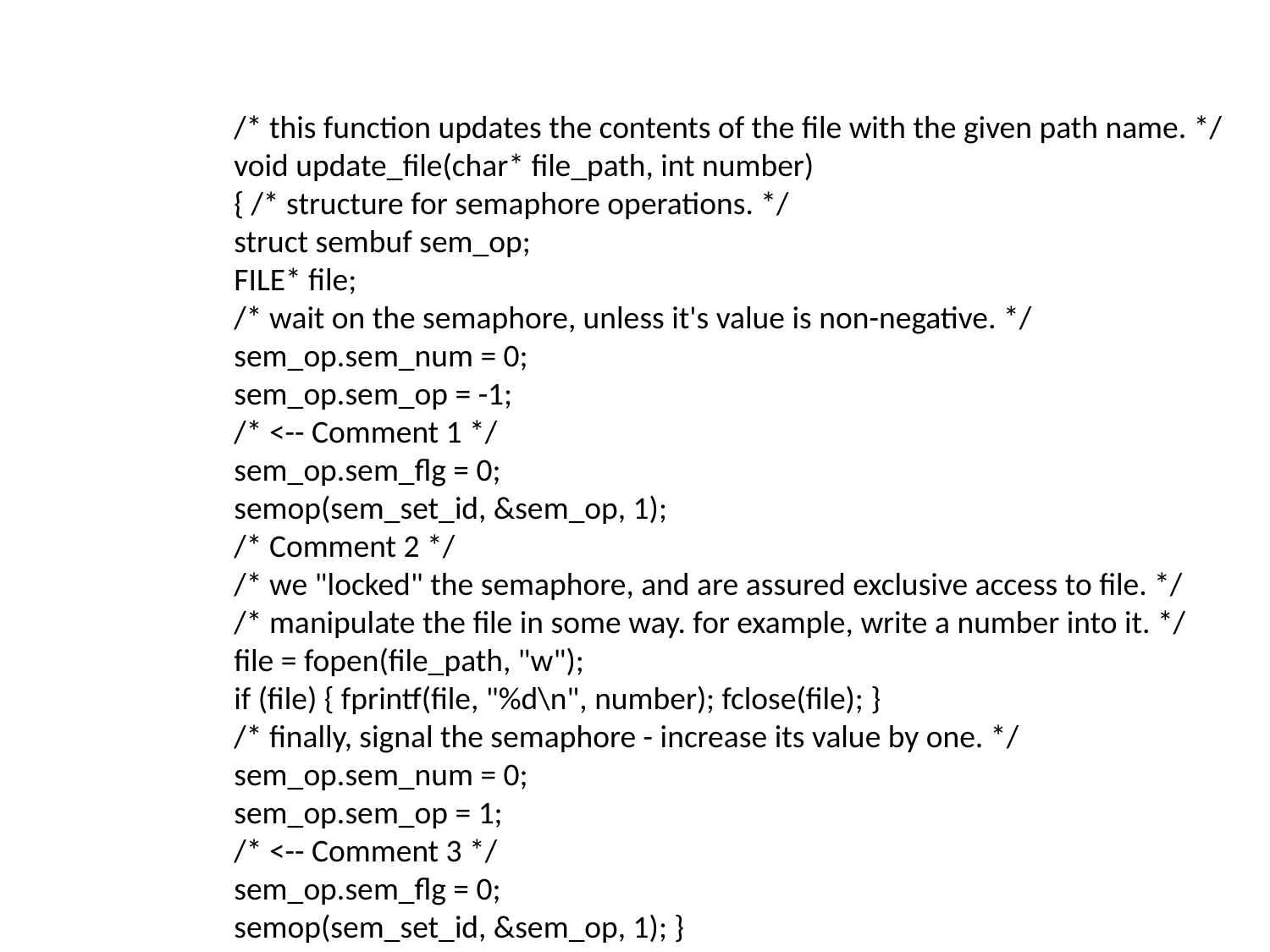

/* this function updates the contents of the file with the given path name. */
void update_file(char* file_path, int number)
{ /* structure for semaphore operations. */
struct sembuf sem_op;
FILE* file;
/* wait on the semaphore, unless it's value is non-negative. */
sem_op.sem_num = 0;
sem_op.sem_op = -1;
/* <-- Comment 1 */
sem_op.sem_flg = 0;
semop(sem_set_id, &sem_op, 1);
/* Comment 2 */
/* we "locked" the semaphore, and are assured exclusive access to file. */
/* manipulate the file in some way. for example, write a number into it. */
file = fopen(file_path, "w");
if (file) { fprintf(file, "%d\n", number); fclose(file); }
/* finally, signal the semaphore - increase its value by one. */
sem_op.sem_num = 0;
sem_op.sem_op = 1;
/* <-- Comment 3 */
sem_op.sem_flg = 0;
semop(sem_set_id, &sem_op, 1); }